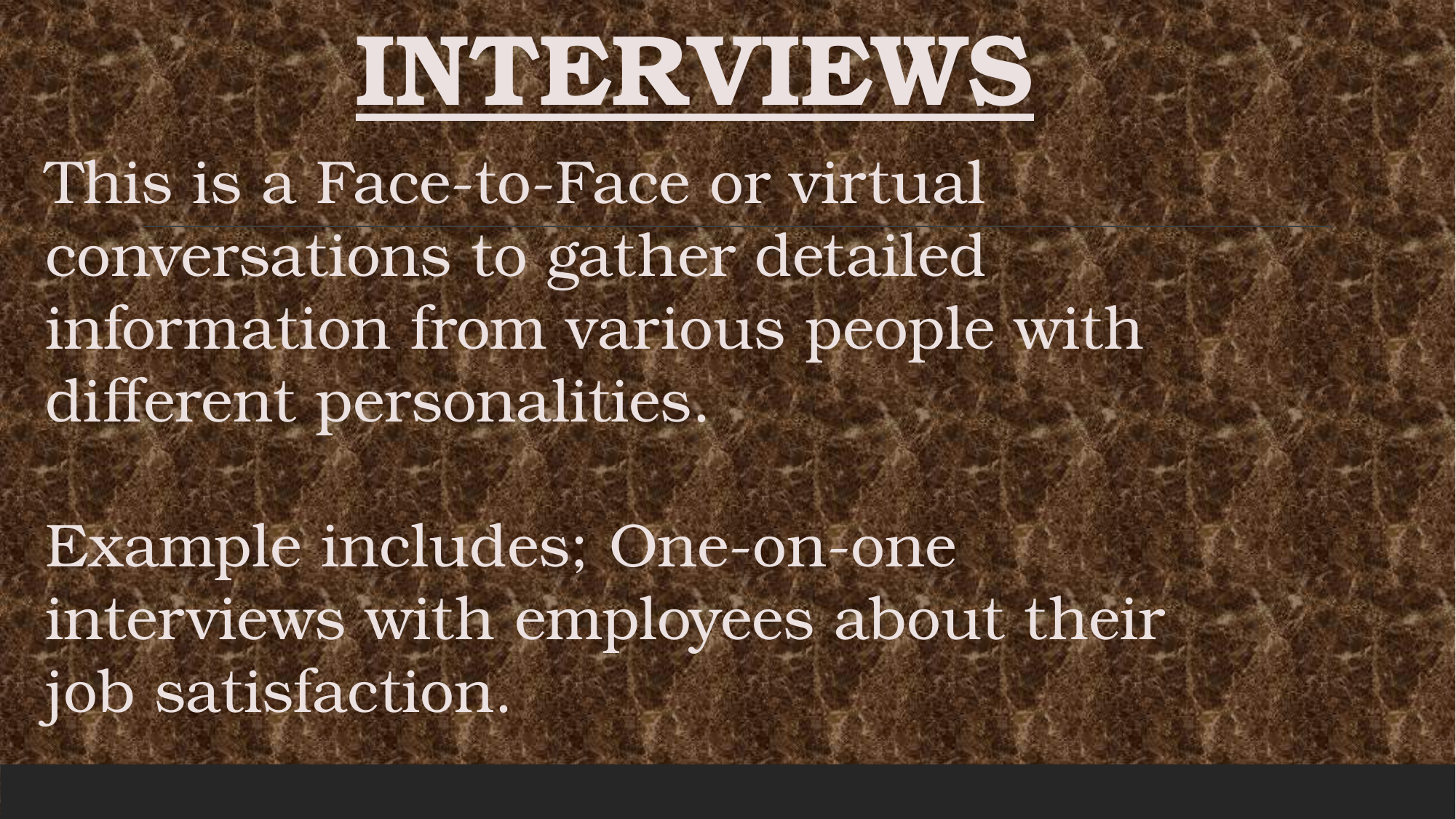

INTERVIEWS
This is a Face-to-Face or virtual conversations to gather detailed information from various people with different personalities.

Example includes; One-on-one interviews with employees about their job satisfaction.